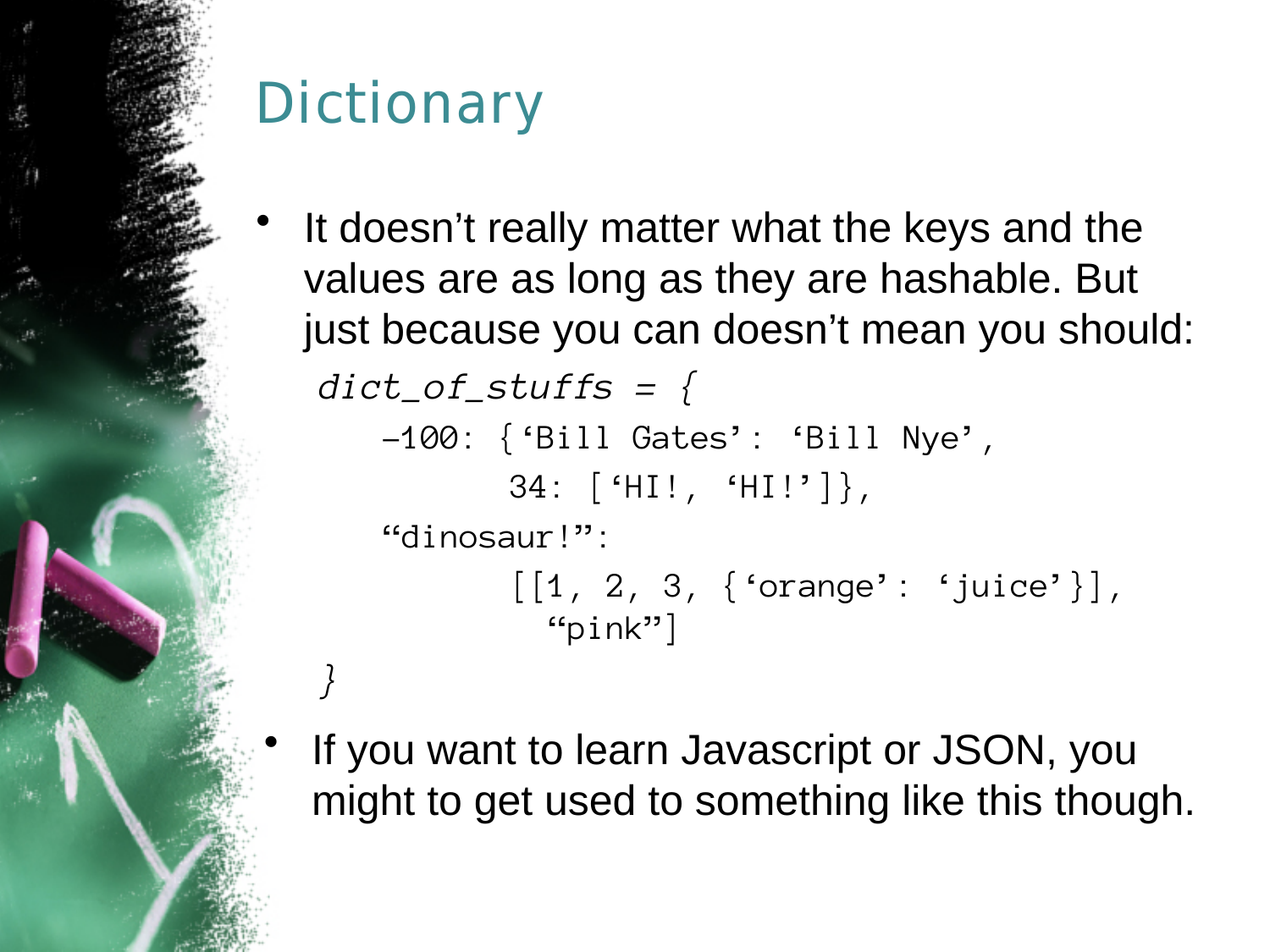

# Dictionary
It doesn’t really matter what the keys and the values are as long as they are hashable. But just because you can doesn’t mean you should:
dict_of_stuffs = {
-100: {‘Bill Gates’: ‘Bill Nye’,
	34: [‘HI!, ‘HI!’]},
“dinosaur!”:
	[[1, 2, 3, {‘orange’: ‘juice’}], 	  “pink”]
}
If you want to learn Javascript or JSON, you might to get used to something like this though.